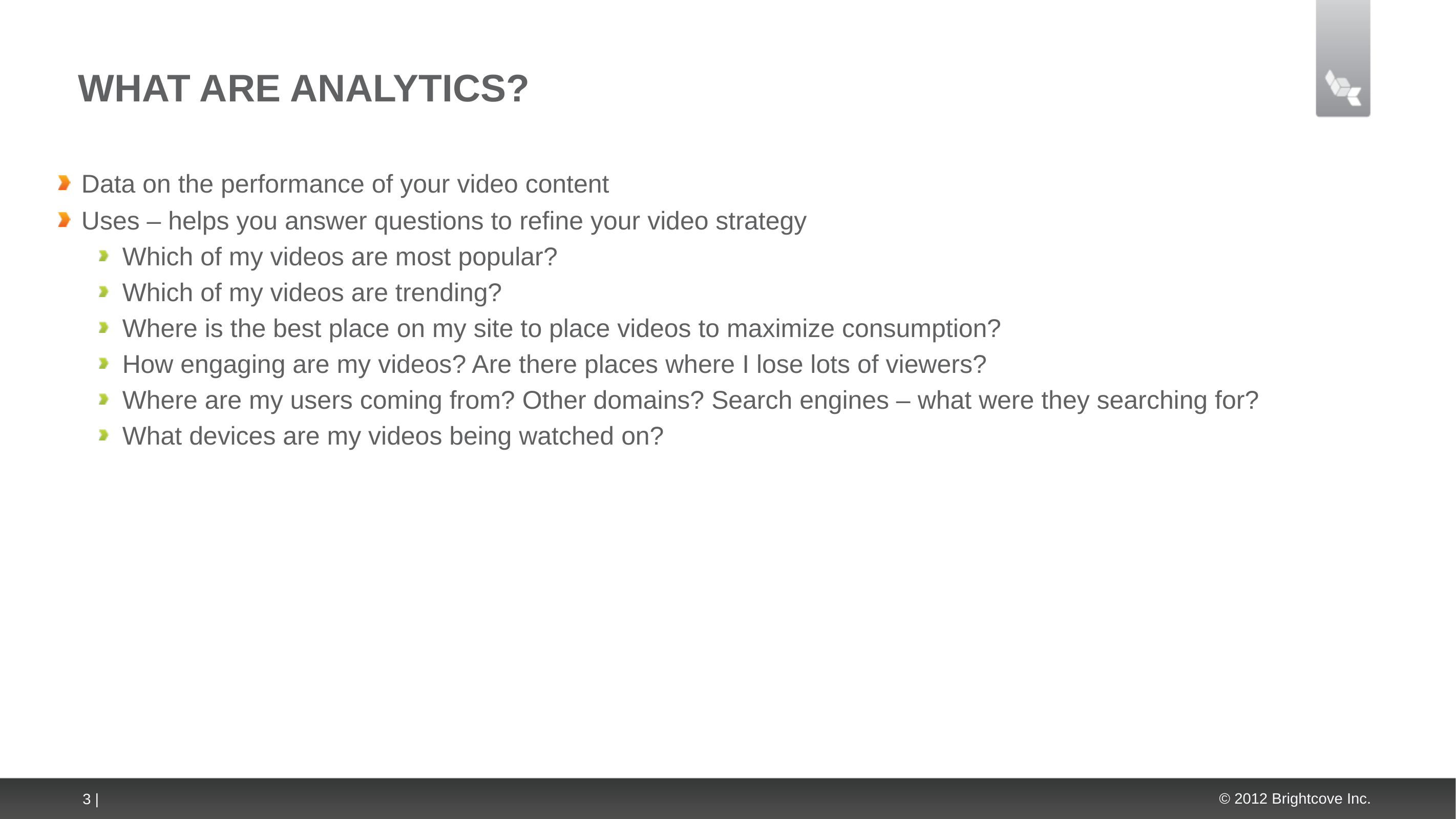

# What Are Analytics?
Data on the performance of your video content
Uses – helps you answer questions to refine your video strategy
Which of my videos are most popular?
Which of my videos are trending?
Where is the best place on my site to place videos to maximize consumption?
How engaging are my videos? Are there places where I lose lots of viewers?
Where are my users coming from? Other domains? Search engines – what were they searching for?
What devices are my videos being watched on?

3 |